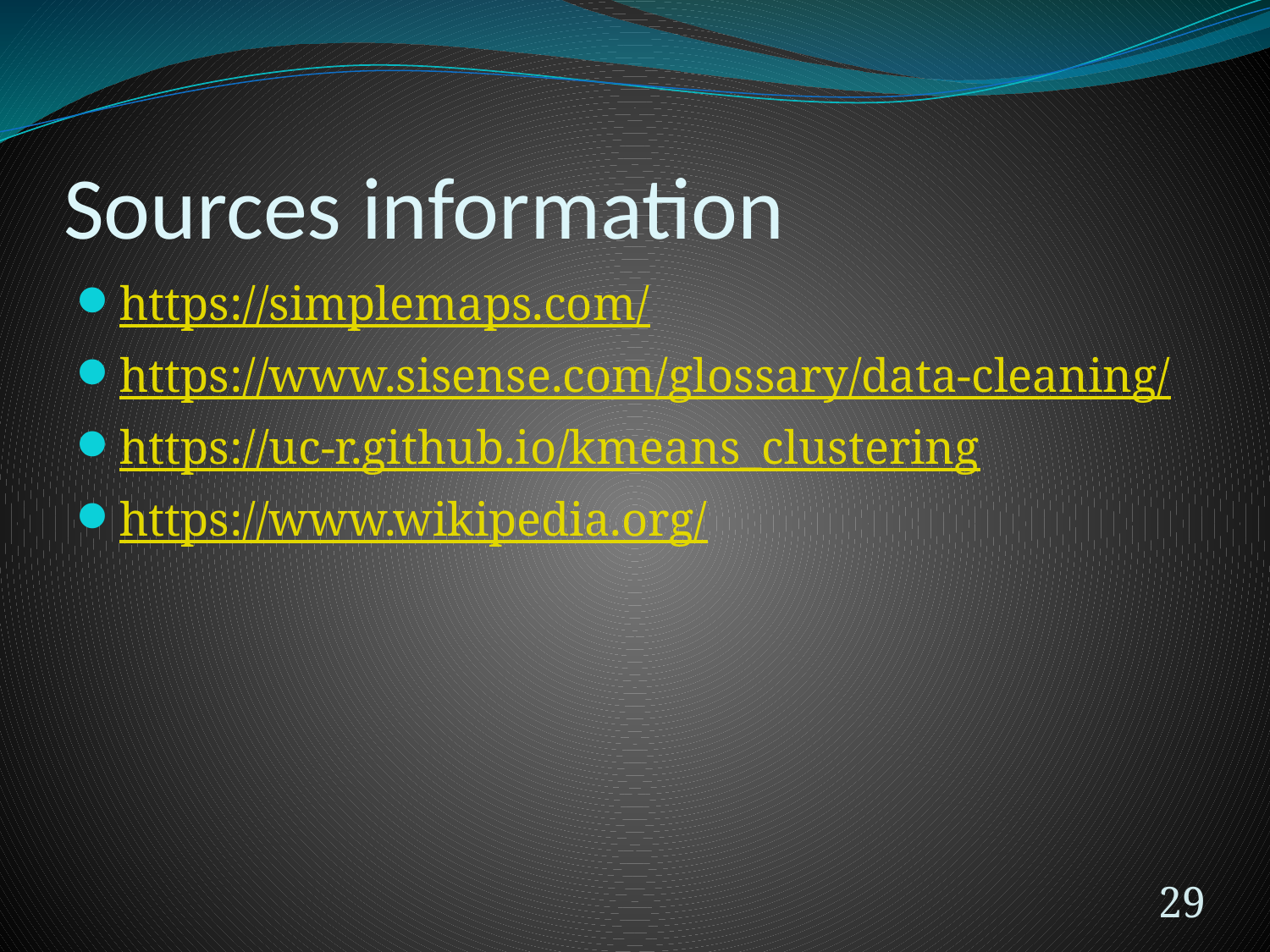

# Sources information
https://simplemaps.com/
https://www.sisense.com/glossary/data-cleaning/
https://uc-r.github.io/kmeans_clustering
https://www.wikipedia.org/

29